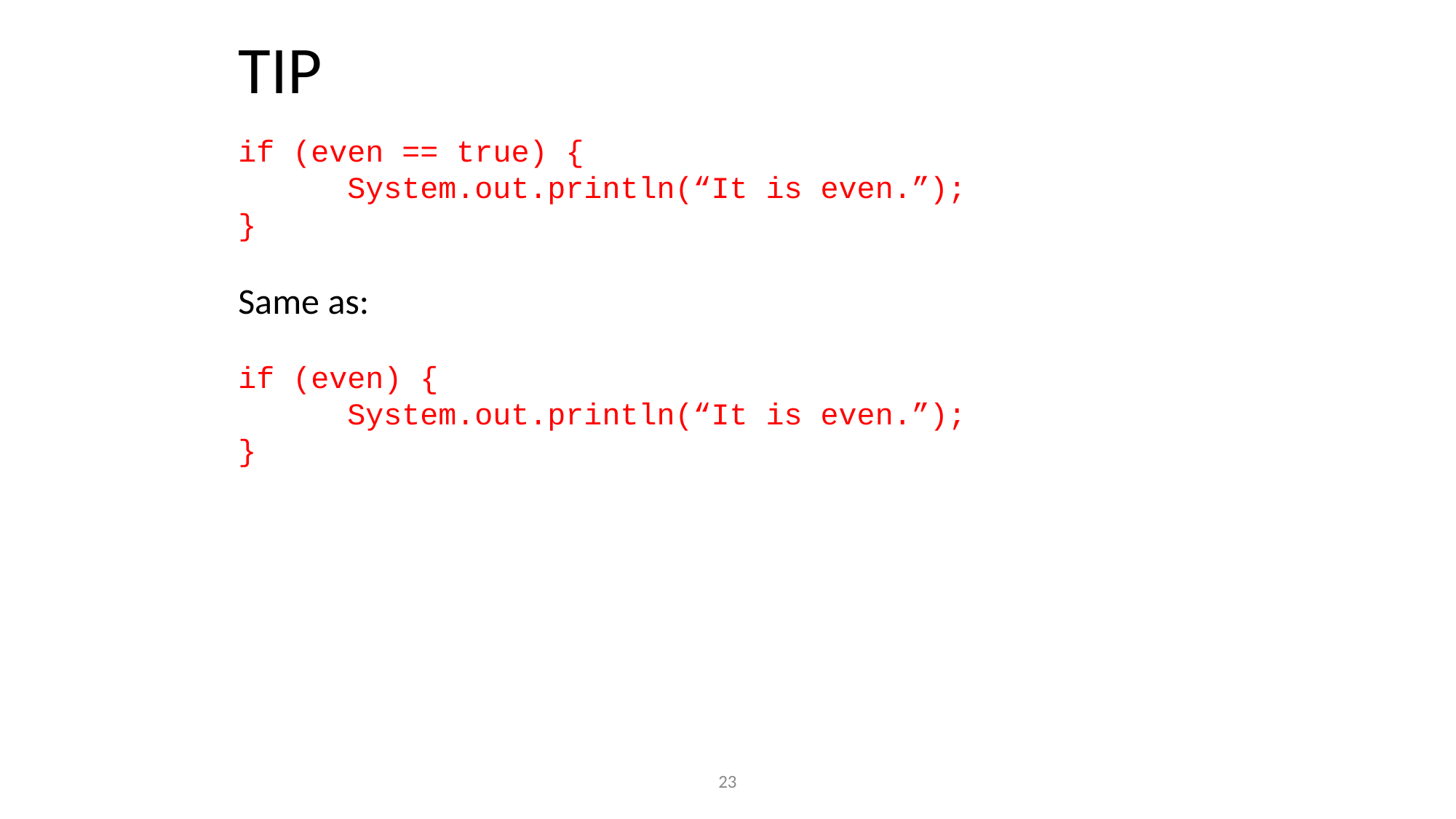

# TIP
if (even == true) {
	System.out.println(“It is even.”);
}

Same as:

if (even) {
	System.out.println(“It is even.”);
}

23